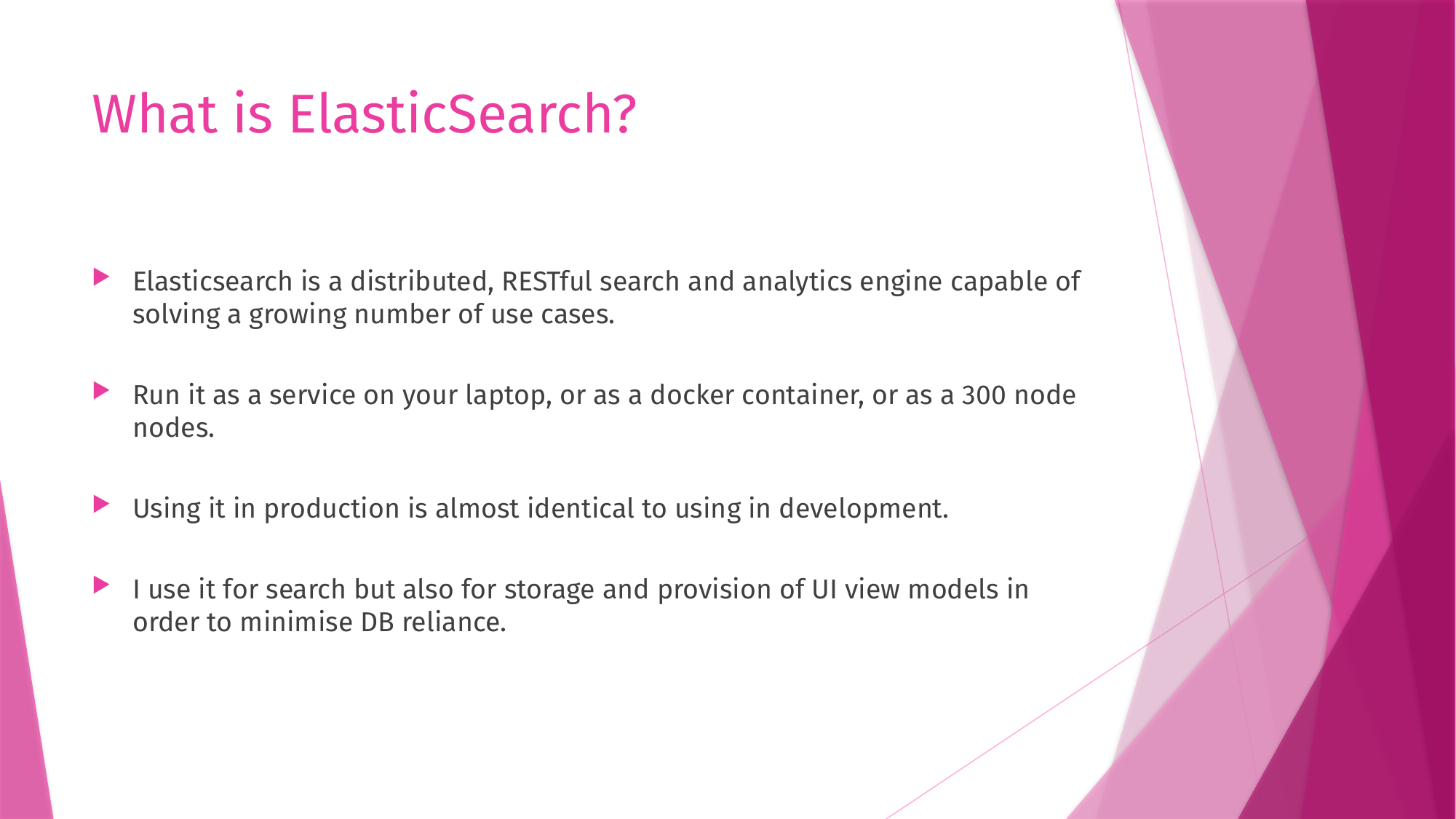

# What is ElasticSearch?
Elasticsearch is a distributed, RESTful search and analytics engine capable of solving a growing number of use cases.
Run it as a service on your laptop, or as a docker container, or as a 300 node nodes.
Using it in production is almost identical to using in development.
I use it for search but also for storage and provision of UI view models in order to minimise DB reliance.